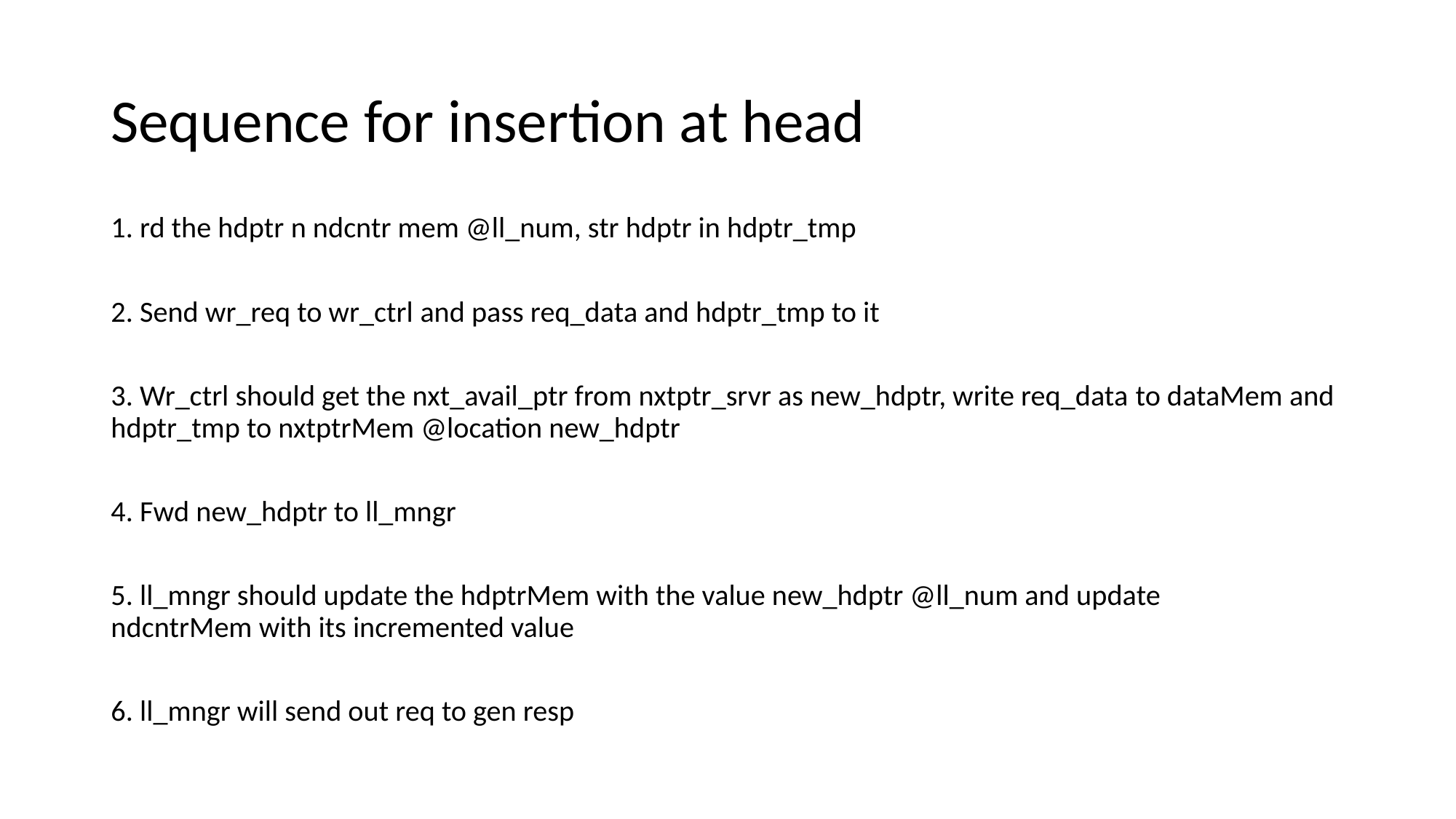

# Sequence for insertion at head
1. rd the hdptr n ndcntr mem @ll_num, str hdptr in hdptr_tmp

2. Send wr_req to wr_ctrl and pass req_data and hdptr_tmp to it

3. Wr_ctrl should get the nxt_avail_ptr from nxtptr_srvr as new_hdptr, write req_data to dataMem and hdptr_tmp to nxtptrMem @location new_hdptr

4. Fwd new_hdptr to ll_mngr

5. ll_mngr should update the hdptrMem with the value new_hdptr @ll_num and update ndcntrMem with its incremented value

6. ll_mngr will send out req to gen resp